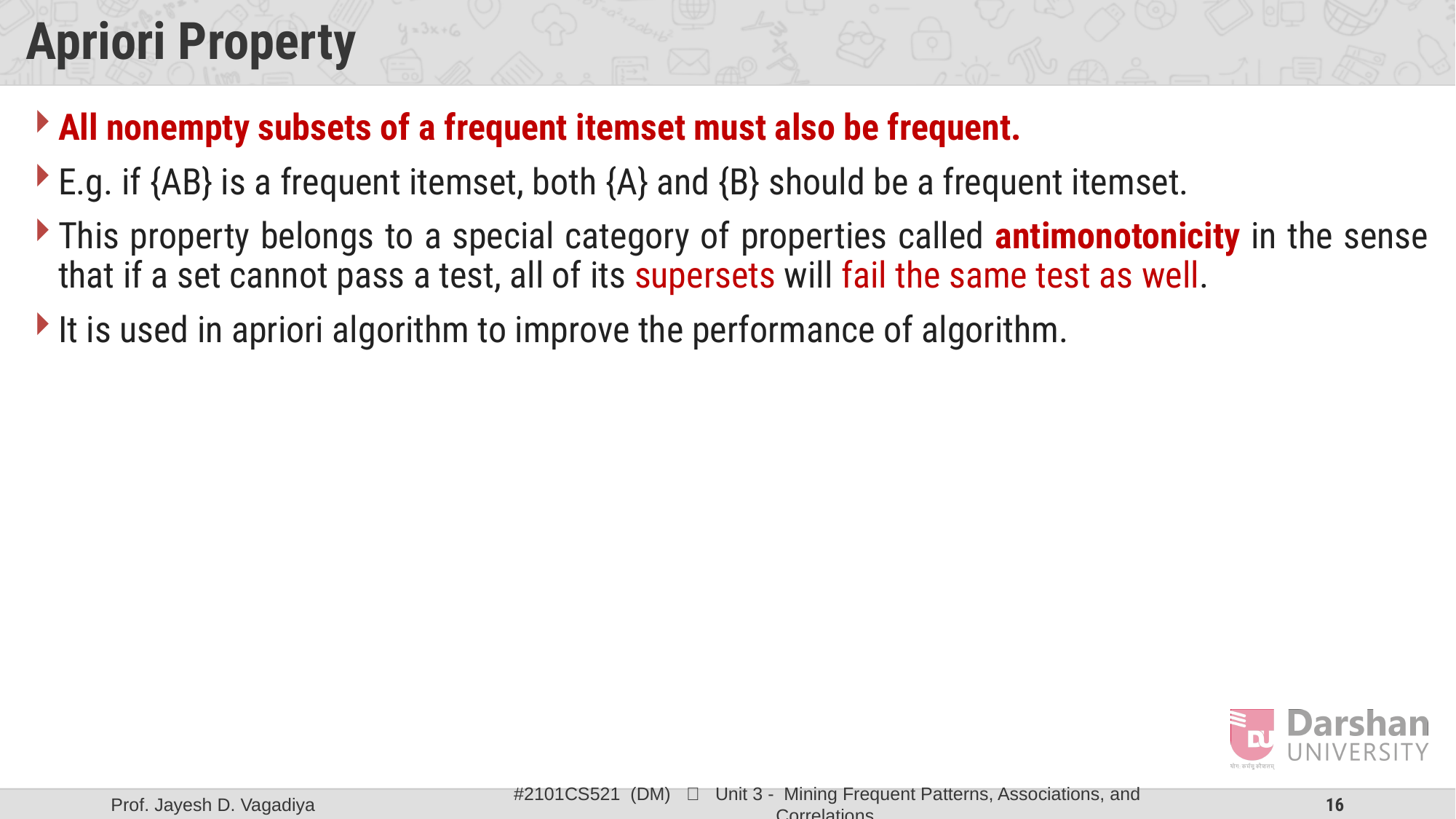

# Apriori Property
All nonempty subsets of a frequent itemset must also be frequent.
E.g. if {AB} is a frequent itemset, both {A} and {B} should be a frequent itemset.
This property belongs to a special category of properties called antimonotonicity in the sense that if a set cannot pass a test, all of its supersets will fail the same test as well.
It is used in apriori algorithm to improve the performance of algorithm.